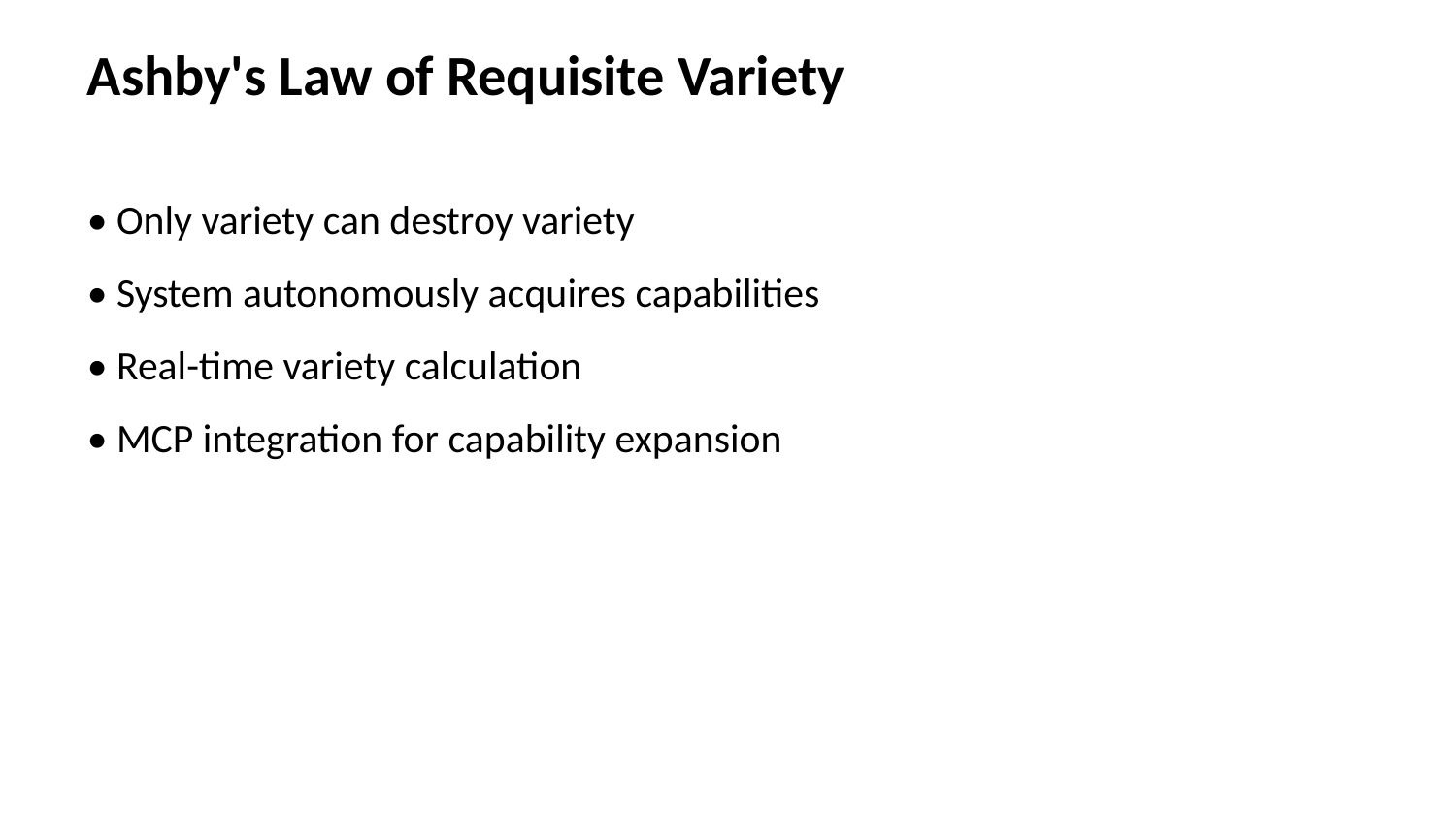

Ashby's Law of Requisite Variety
• Only variety can destroy variety
• System autonomously acquires capabilities
• Real-time variety calculation
• MCP integration for capability expansion